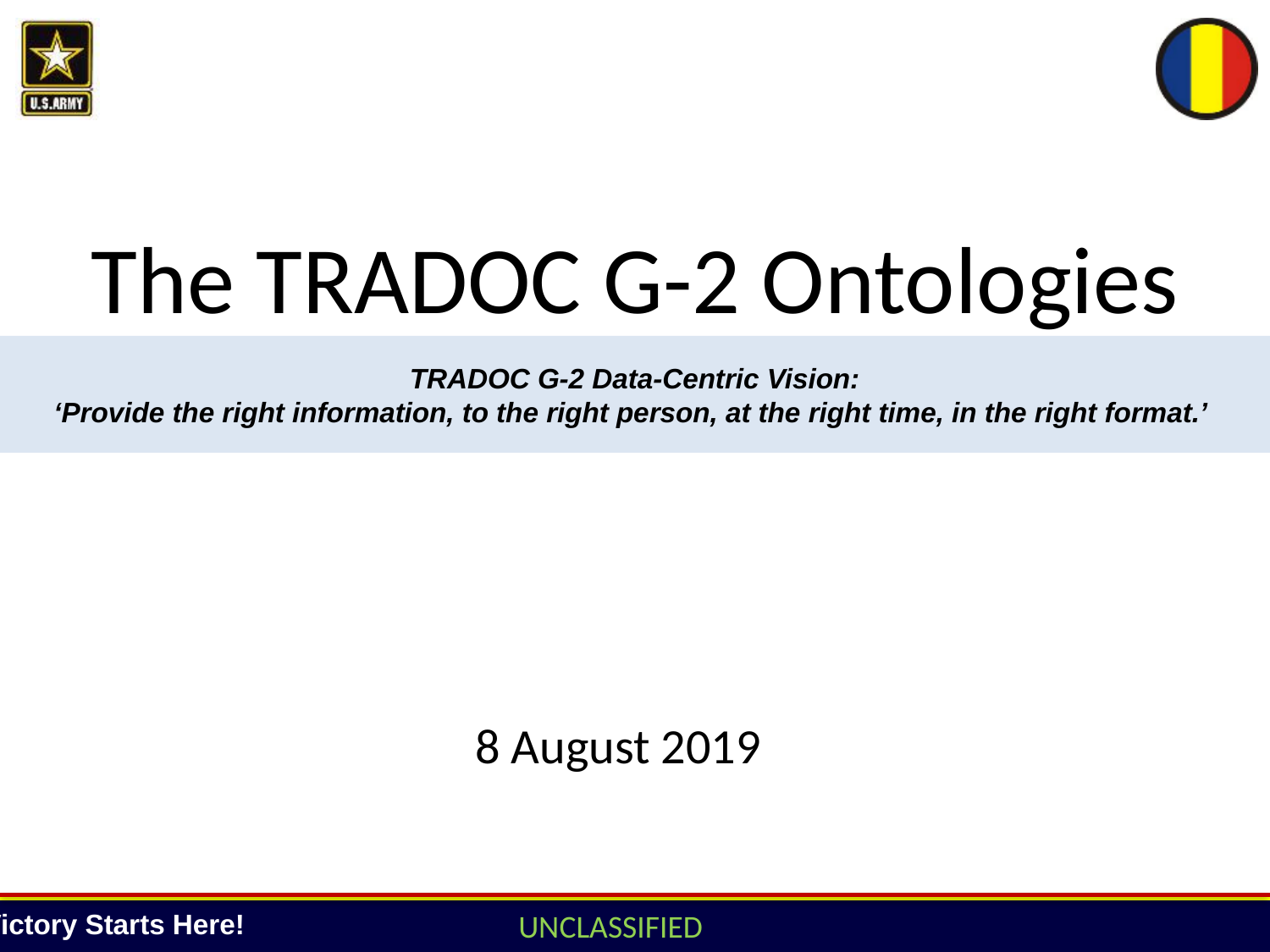

The TRADOC G-2 Ontologies

TRADOC G-2 Data-Centric Vision:
‘Provide the right information, to the right person, at the right time, in the right format.’

8 August 2019